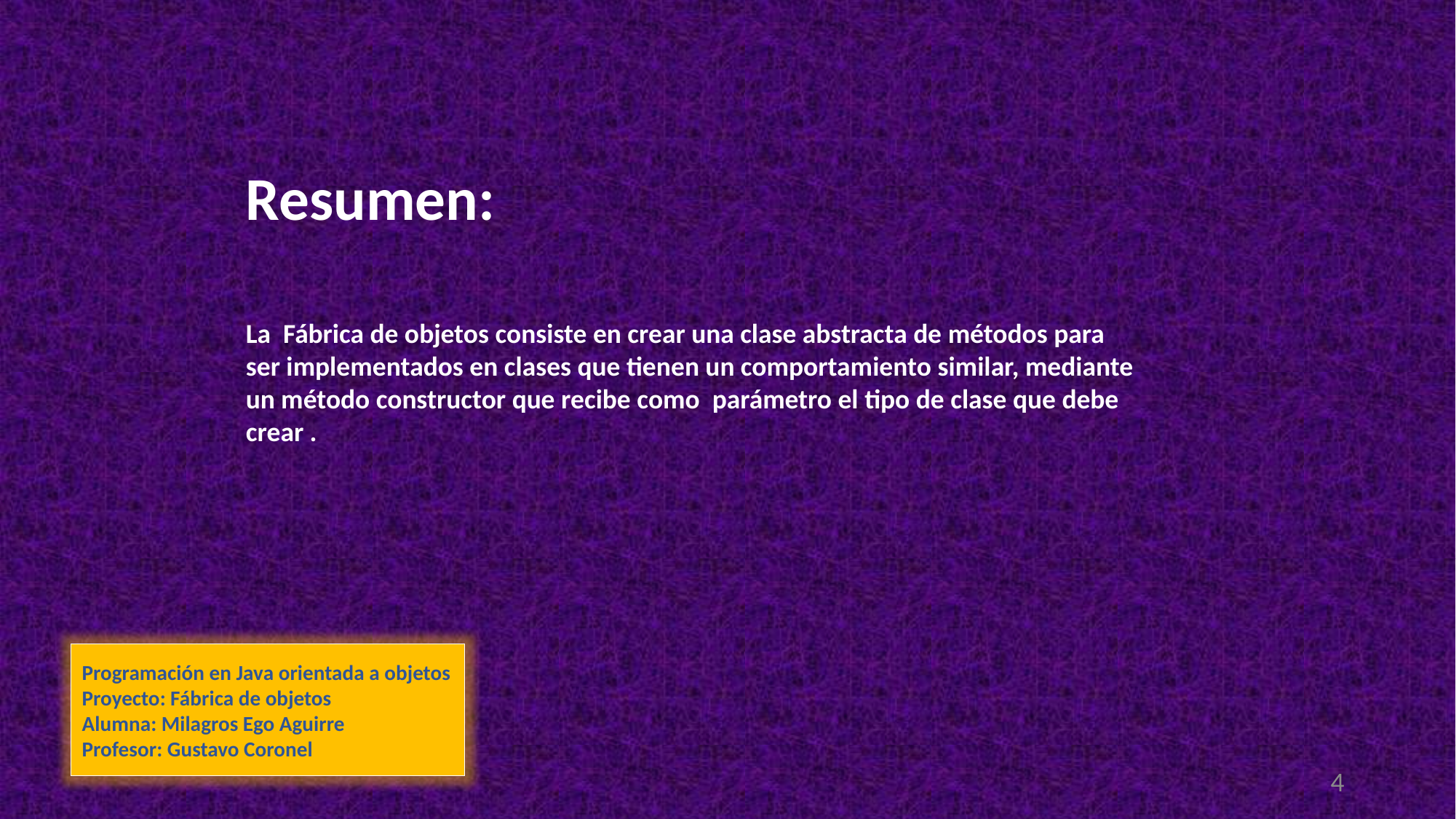

Resumen:

La  Fábrica de objetos consiste en crear una clase abstracta de métodos para ser implementados en clases que tienen un comportamiento similar, mediante un método constructor que recibe como  parámetro el tipo de clase que debe crear .
Programación en Java orientada a objetos
Proyecto: Fábrica de objetos
Alumna: Milagros Ego Aguirre
Profesor: Gustavo Coronel
4